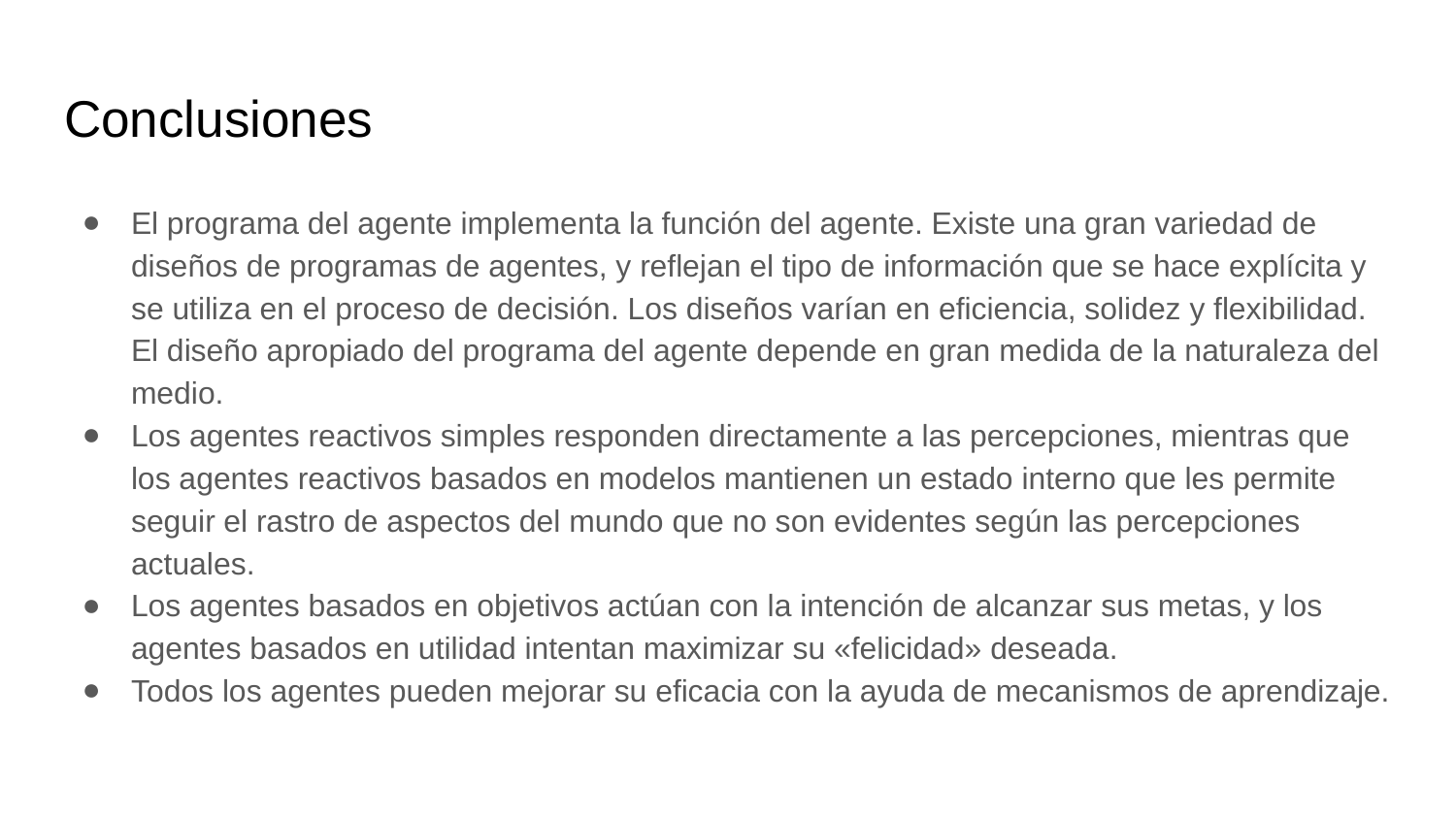

# Conclusiones
El programa del agente implementa la función del agente. Existe una gran variedad de diseños de programas de agentes, y reflejan el tipo de información que se hace explícita y se utiliza en el proceso de decisión. Los diseños varían en eficiencia, solidez y flexibilidad. El diseño apropiado del programa del agente depende en gran medida de la naturaleza del medio.
Los agentes reactivos simples responden directamente a las percepciones, mientras que los agentes reactivos basados en modelos mantienen un estado interno que les permite seguir el rastro de aspectos del mundo que no son evidentes según las percepciones actuales.
Los agentes basados en objetivos actúan con la intención de alcanzar sus metas, y los agentes basados en utilidad intentan maximizar su «felicidad» deseada.
Todos los agentes pueden mejorar su eficacia con la ayuda de mecanismos de aprendizaje.